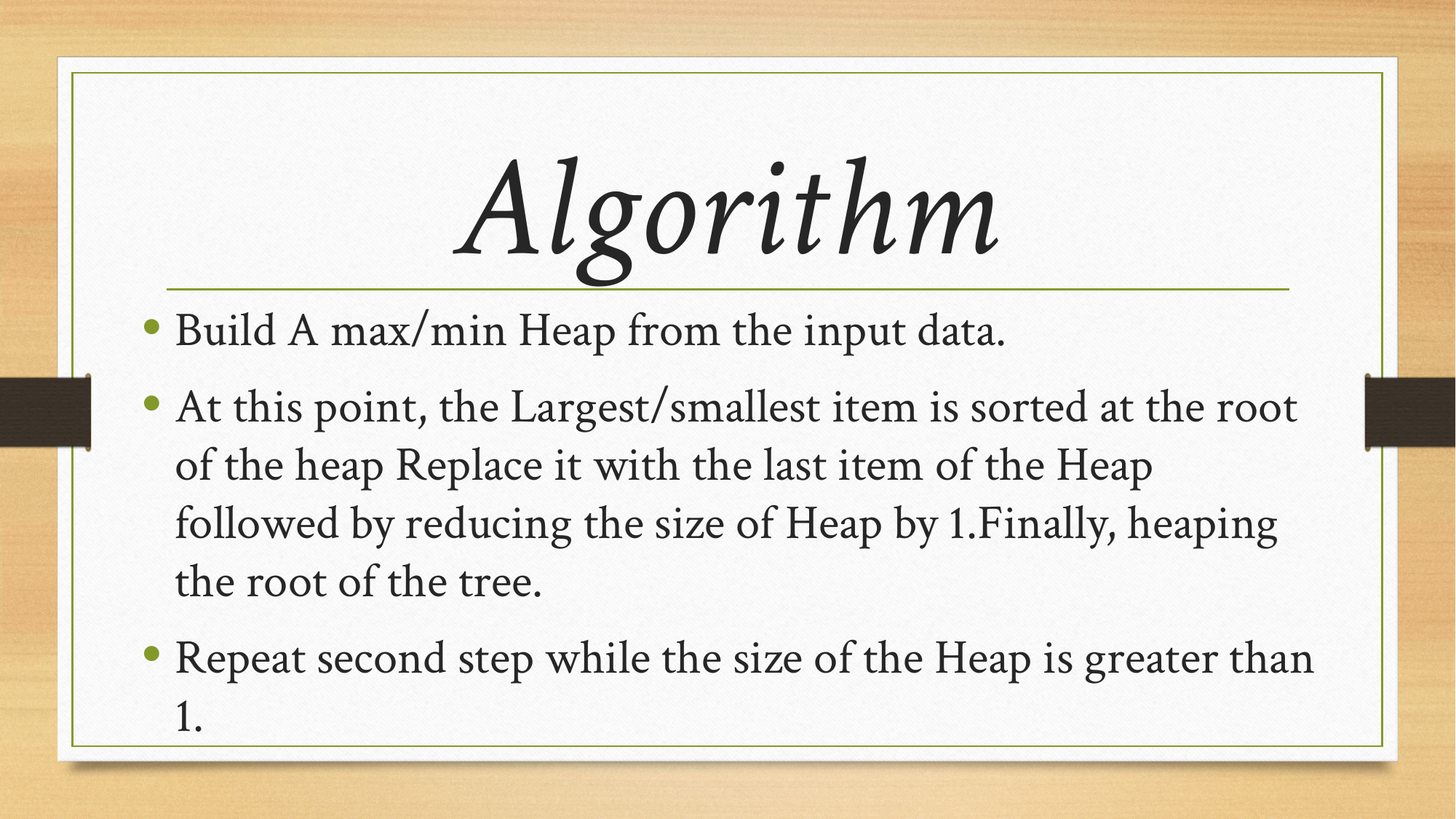

# Algorithm
Build A max/min Heap from the input data.
At this point, the Largest/smallest item is sorted at the root of the heap Replace it with the last item of the Heap followed by reducing the size of Heap by 1.Finally, heaping the root of the tree.
Repeat second step while the size of the Heap is greater than 1.